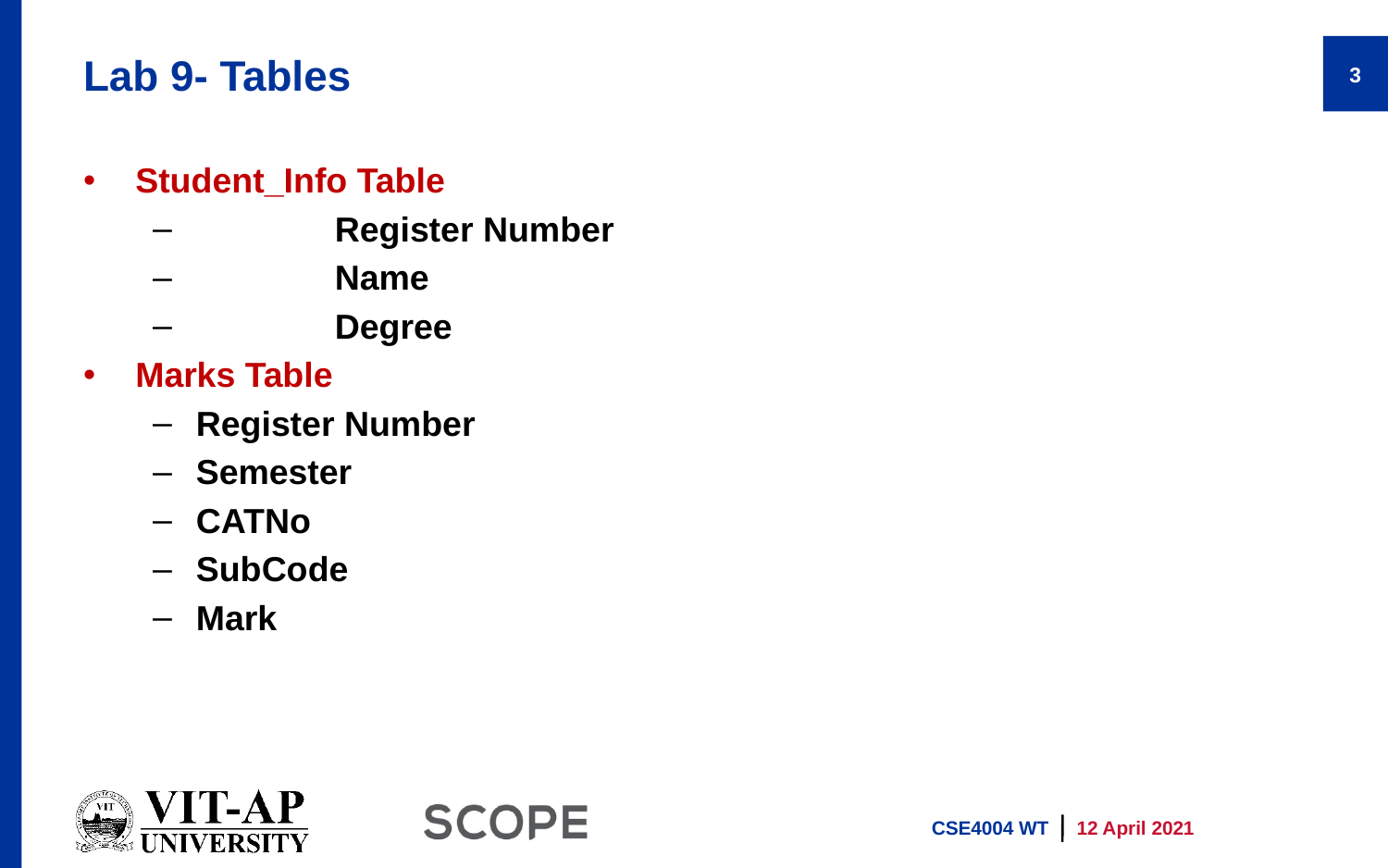

# Lab 9- Tables
3
Student_Info Table
	Register Number
	Name
	Degree
Marks Table
Register Number
Semester
CATNo
SubCode
Mark

CSE4004 WT
12 April 2021